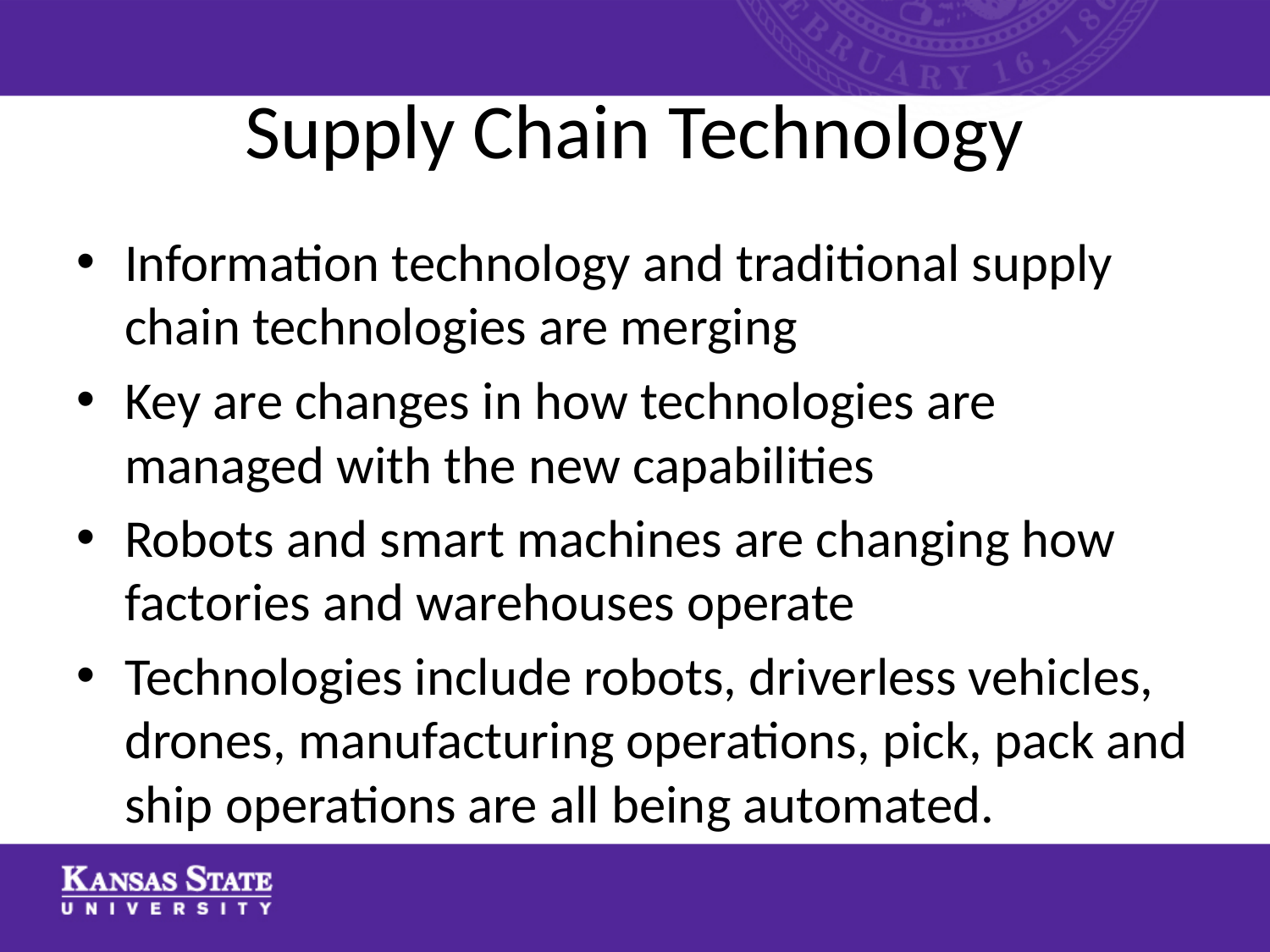

# Supply Chain Technology
Information technology and traditional supply chain technologies are merging
Key are changes in how technologies are managed with the new capabilities
Robots and smart machines are changing how factories and warehouses operate
Technologies include robots, driverless vehicles, drones, manufacturing operations, pick, pack and ship operations are all being automated.